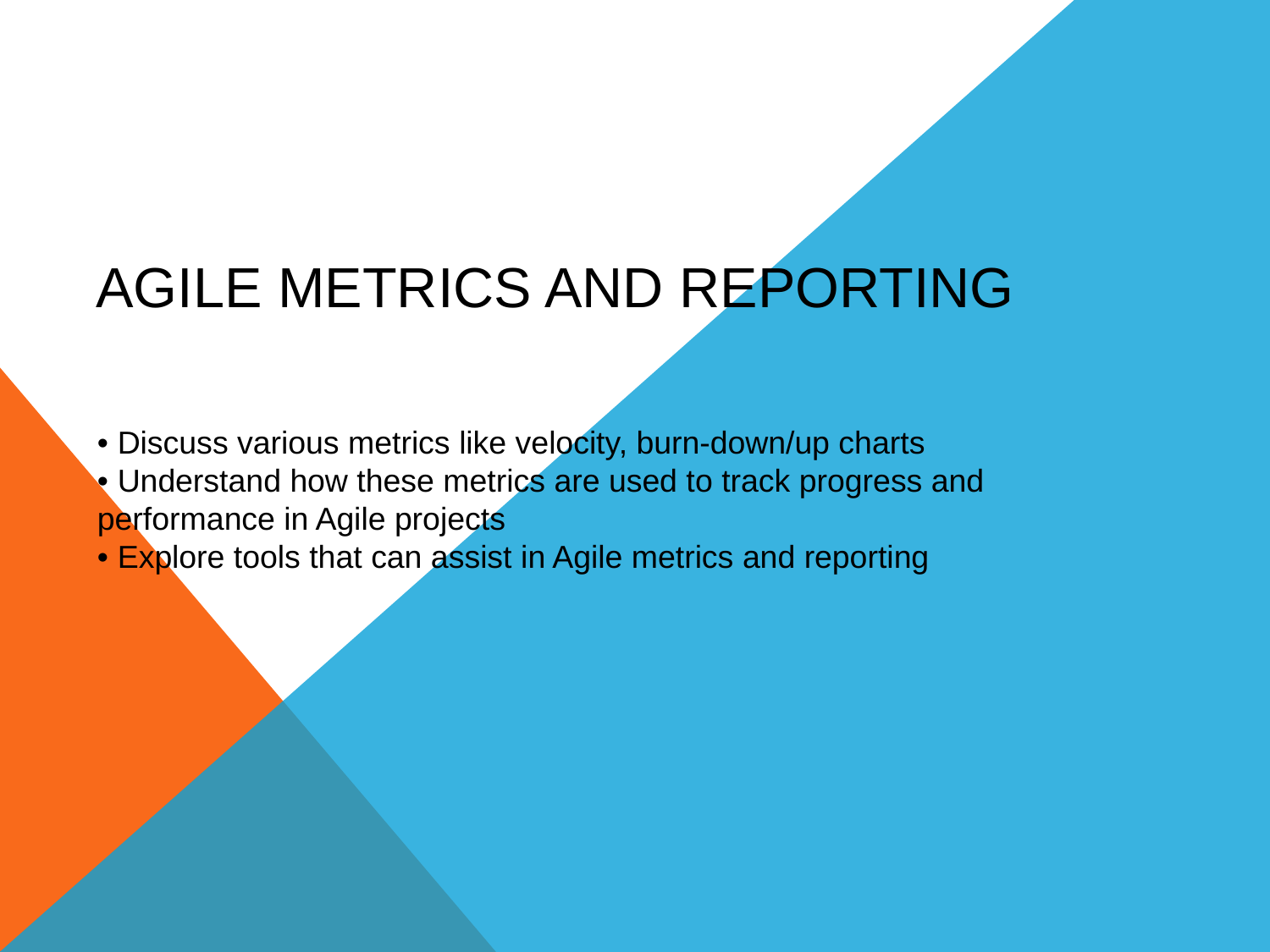

# Agile Metrics and Reporting
• Discuss various metrics like velocity, burn-down/up charts
• Understand how these metrics are used to track progress and performance in Agile projects
• Explore tools that can assist in Agile metrics and reporting